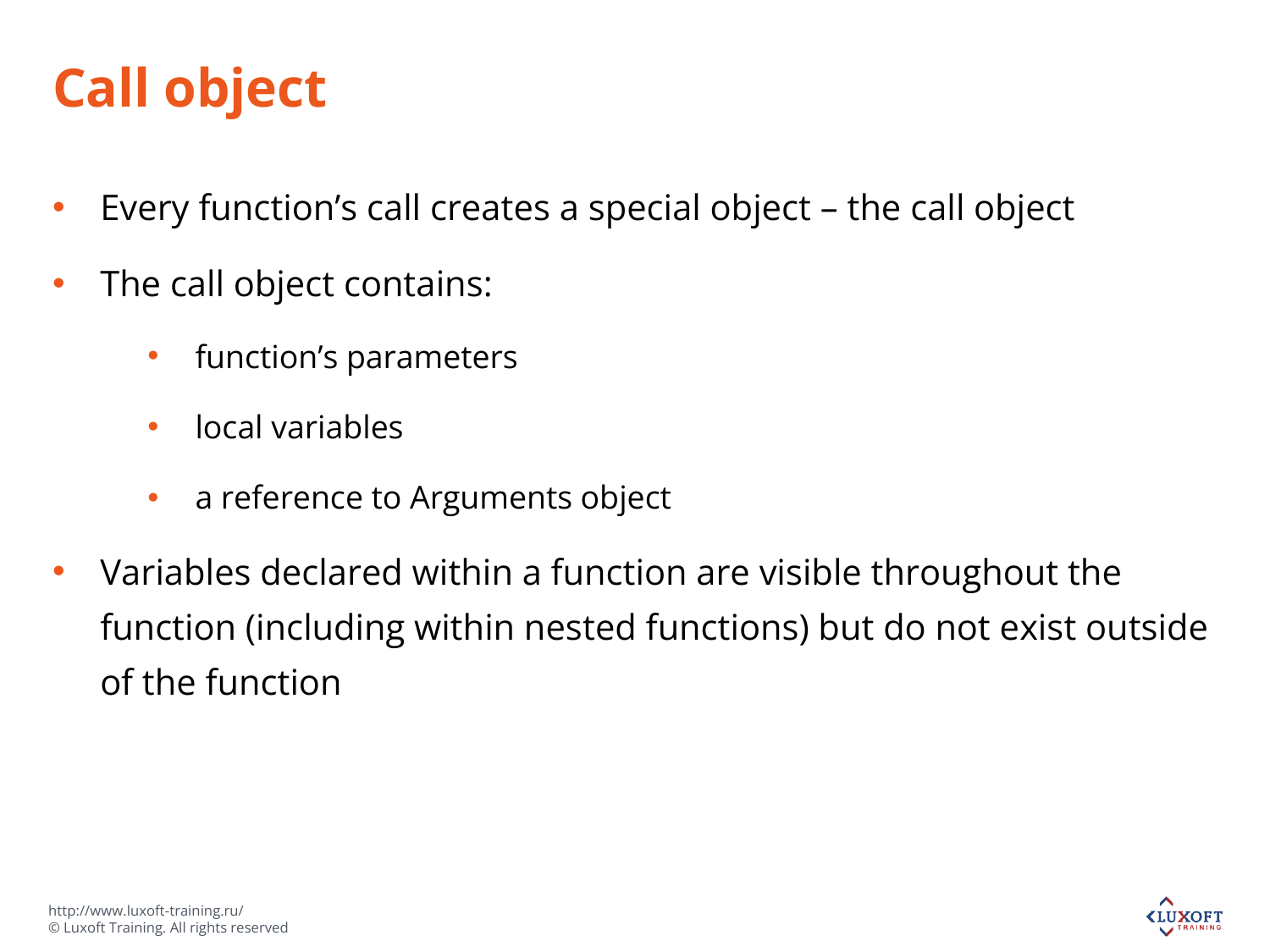

# Call object
Every function’s call creates a special object – the call object
The call object contains:
function’s parameters
local variables
a reference to Arguments object
Variables declared within a function are visible throughout the function (including within nested functions) but do not exist outside of the function